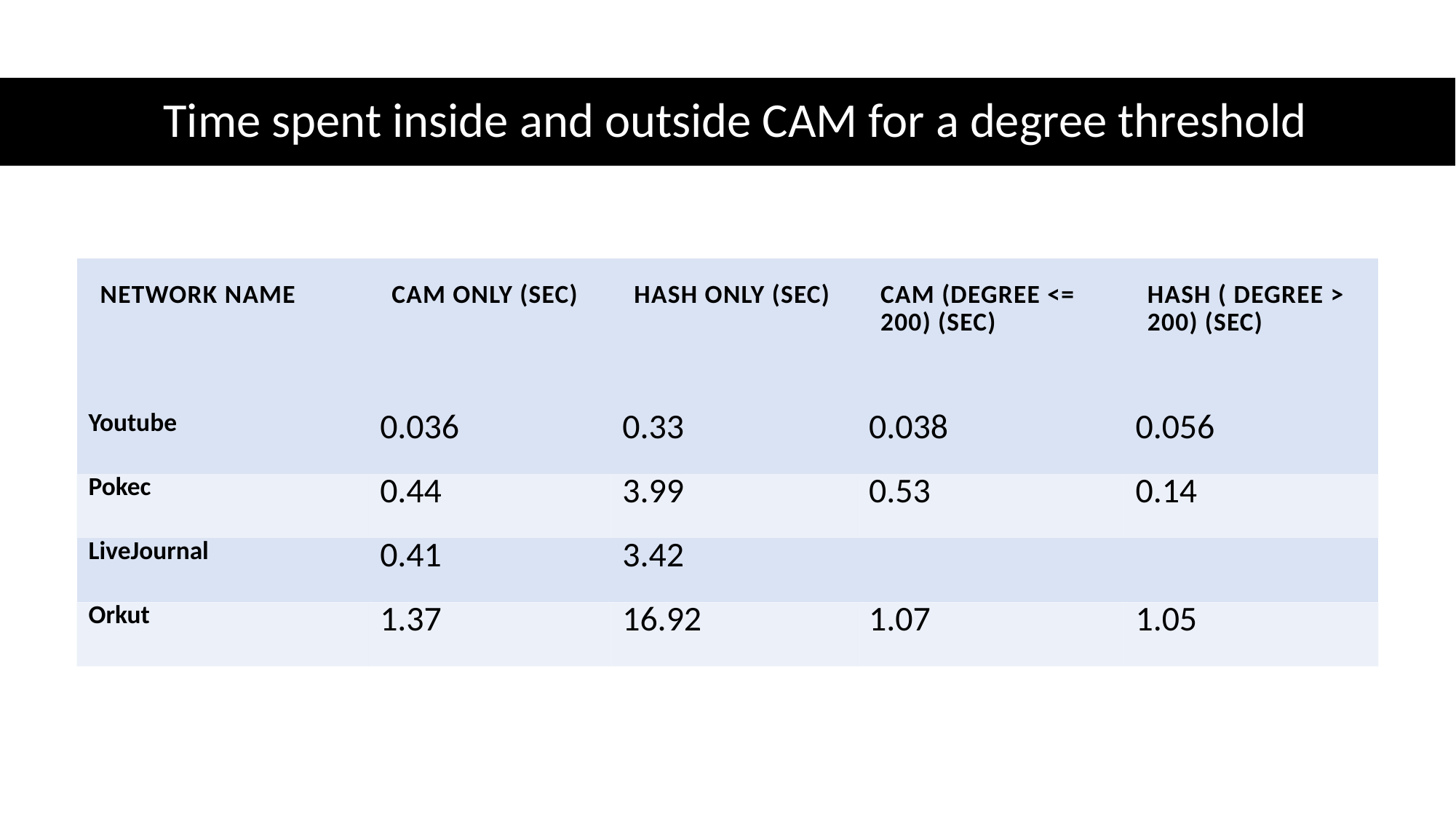

# Time spent inside and outside CAM for a degree threshold

| Network Name | CAM only (sec) | Hash only (sec) | CAM (degree <= 200) (sec) | Hash ( degree > 200) (sec) |
| --- | --- | --- | --- | --- |
| Youtube | 0.036 | 0.33 | 0.038 | 0.056 |
| Pokec | 0.44 | 3.99 | 0.53 | 0.14 |
| LiveJournal | 0.41 | 3.42 |  |  |
| Orkut | 1.37 | 16.92 | 1.07 | 1.05 |